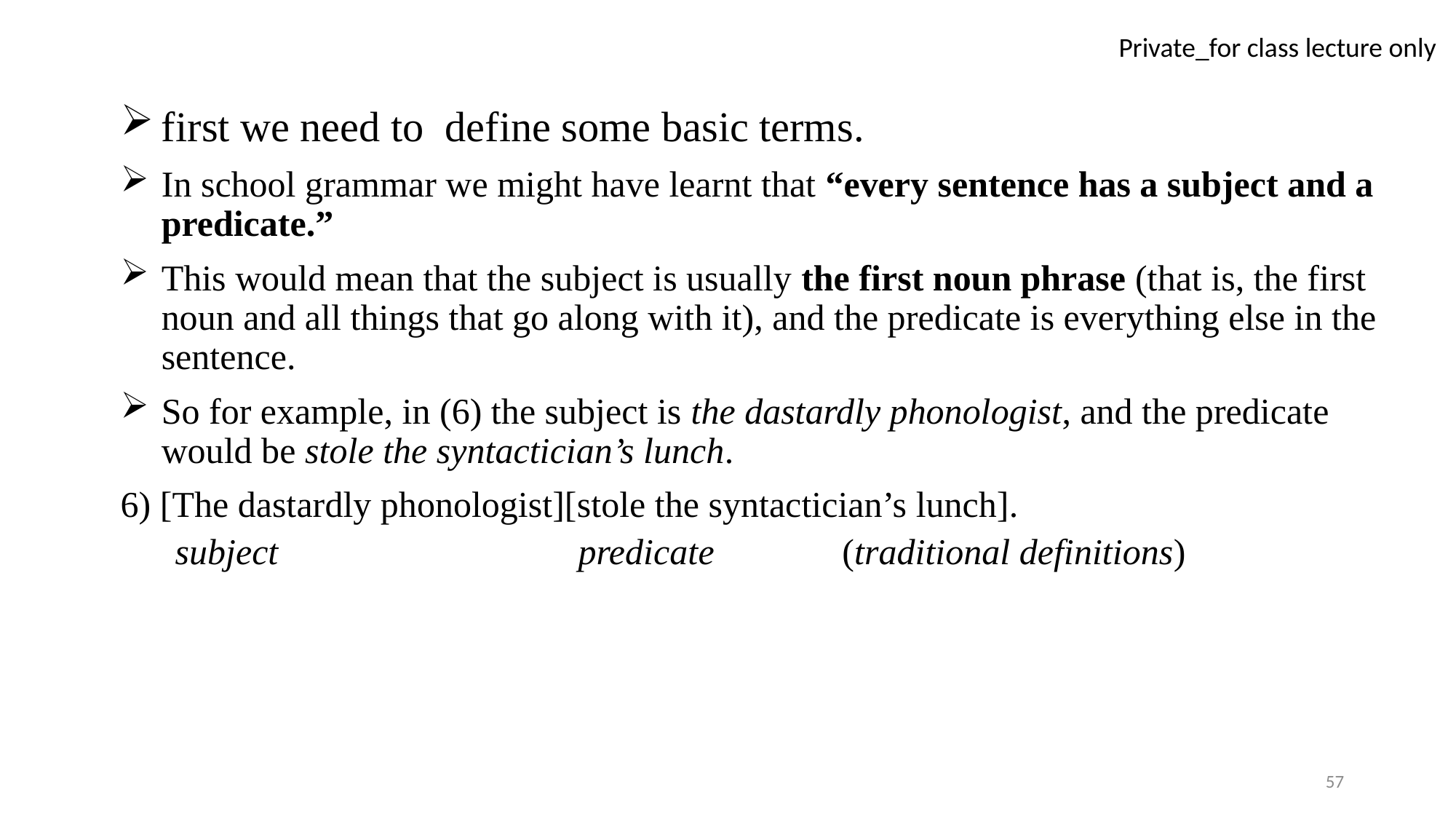

first we need to  define some basic terms.
In school grammar we might have learnt that “every sentence has a subject and a predicate.”
This would mean that the subject is usually the first noun phrase (that is, the first noun and all things that go along with it), and the predicate is everything else in the sentence.
So for example, in (6) the subject is the dastardly phonologist, and the predicate would be stole the syntactician’s lunch.
6) [The dastardly phonologist][stole the syntactician’s lunch].
subject                                 predicate              (traditional definitions)

57